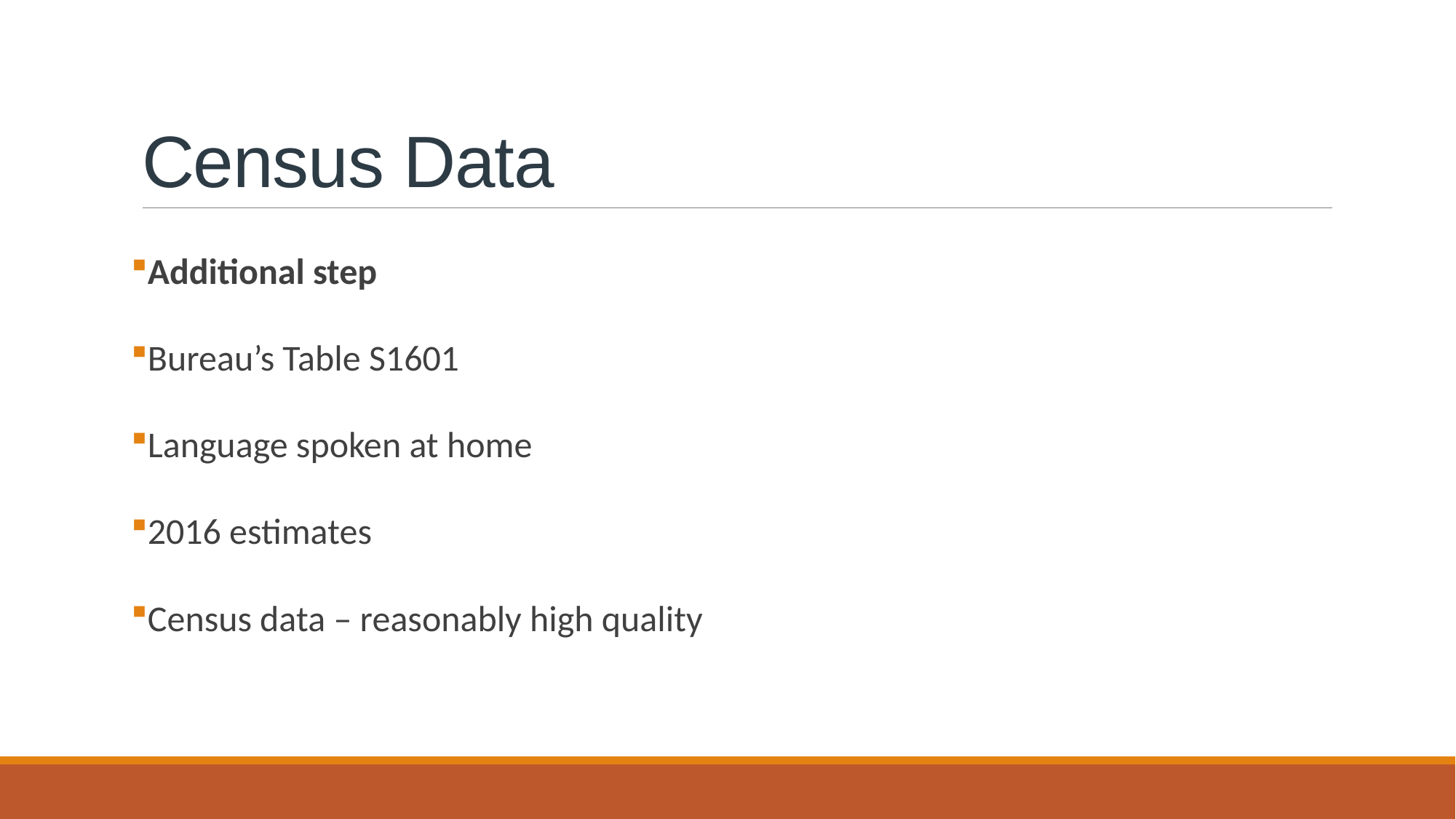

# Census Data
Additional step
Bureau’s Table S1601
Language spoken at home
2016 estimates
Census data – reasonably high quality